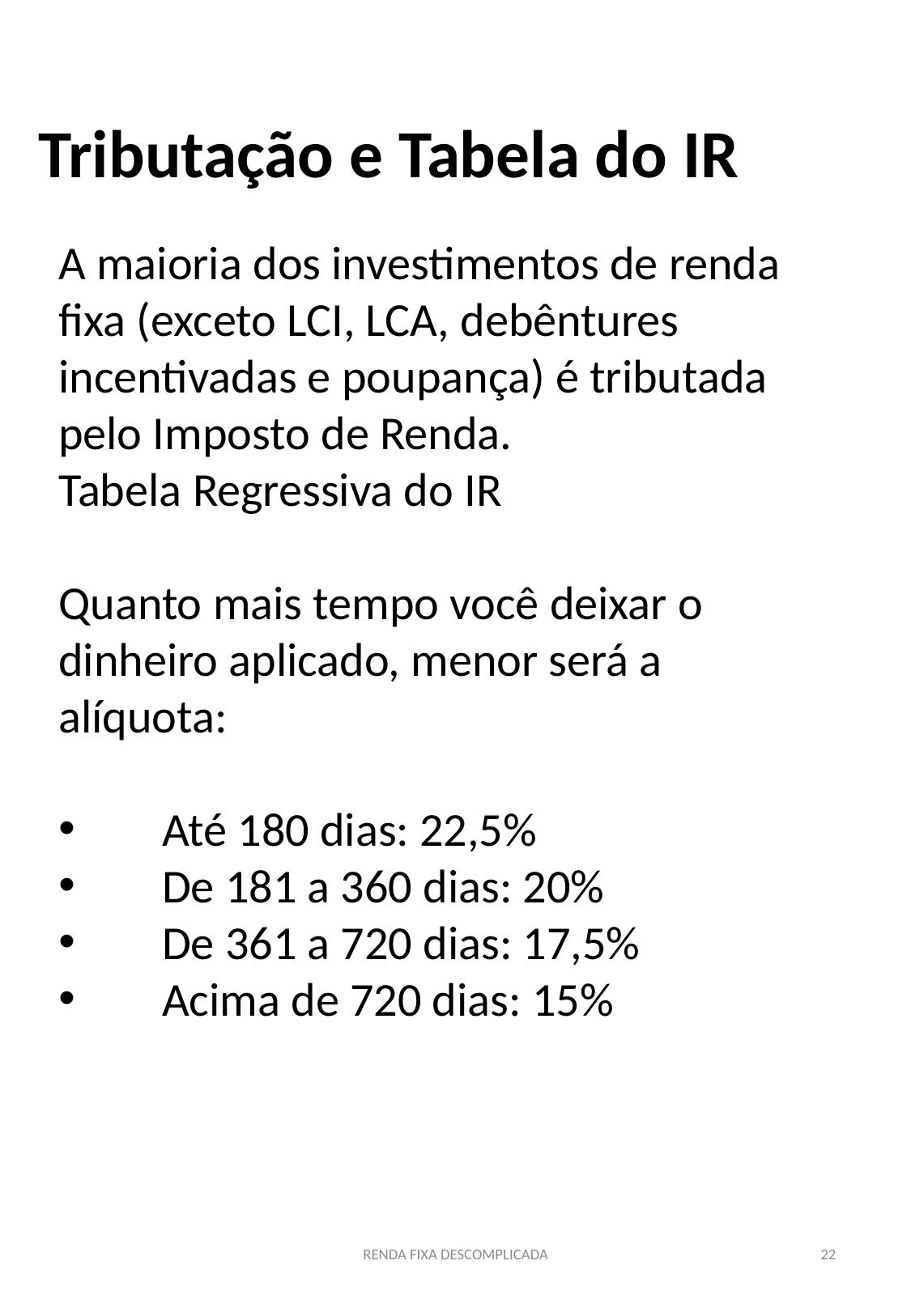

Tributação e Tabela do IR
A maioria dos investimentos de renda fixa (exceto LCI, LCA, debêntures incentivadas e poupança) é tributada pelo Imposto de Renda.
Tabela Regressiva do IR

Quanto mais tempo você deixar o dinheiro aplicado, menor será a alíquota:

    Até 180 dias: 22,5%
    De 181 a 360 dias: 20%
    De 361 a 720 dias: 17,5%
    Acima de 720 dias: 15%
RENDA FIXA DESCOMPLICADA
22